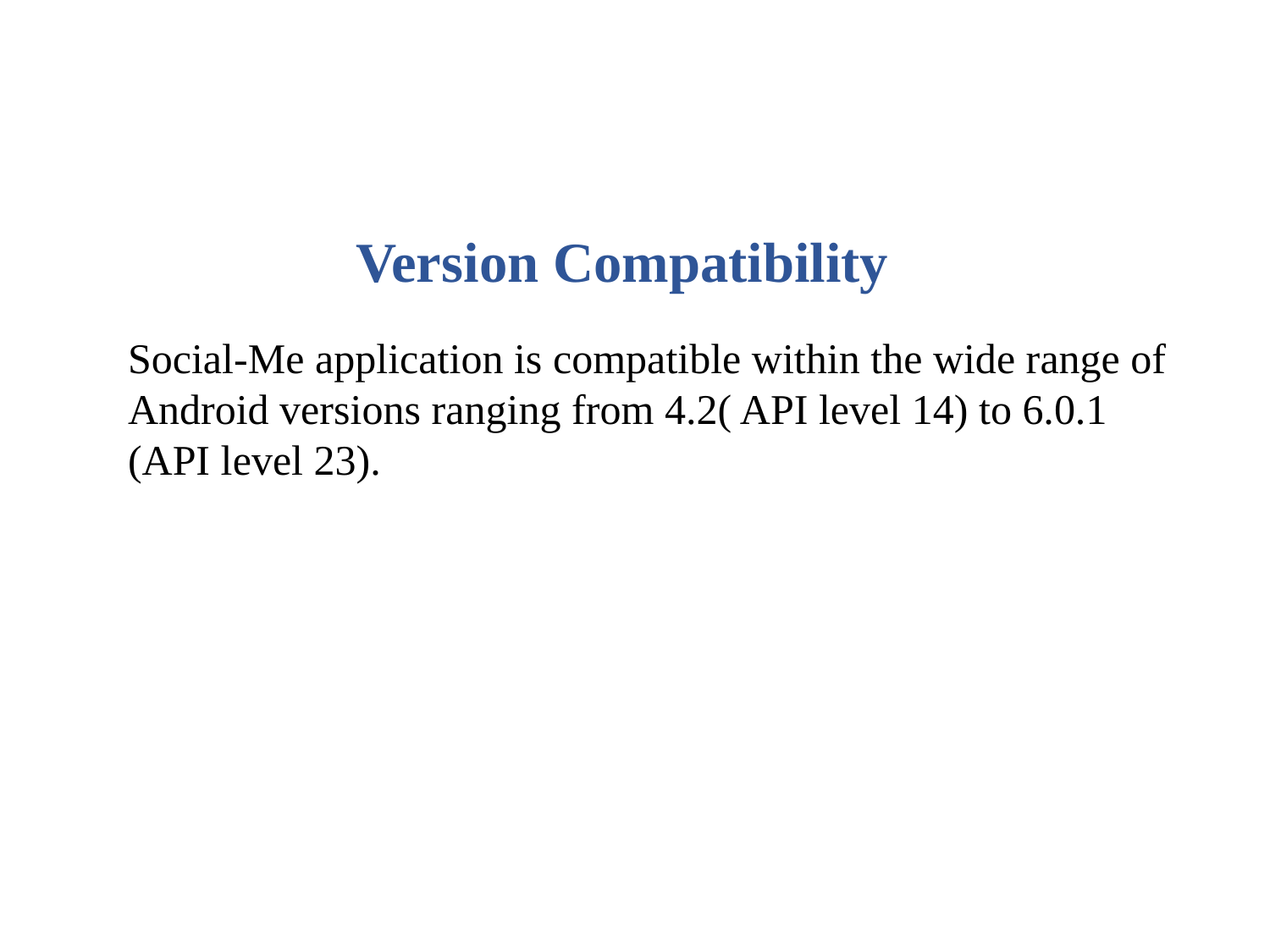

Version Compatibility

Social-Me application is compatible within the wide range of Android versions ranging from 4.2( API level 14) to 6.0.1 (API level 23).